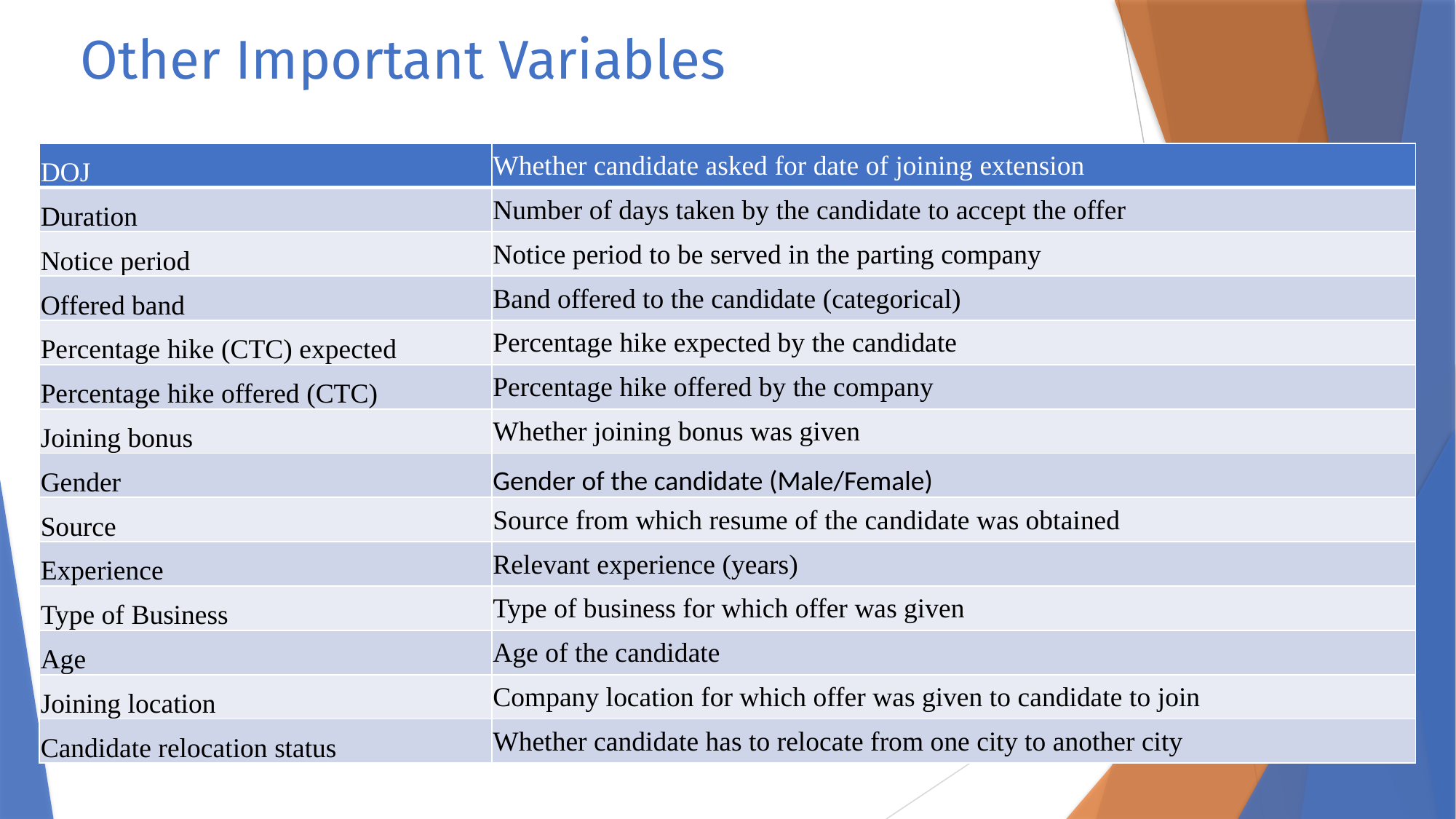

# Other Important Variables
| DOJ | Whether candidate asked for date of joining extension |
| --- | --- |
| Duration | Number of days taken by the candidate to accept the offer |
| Notice period | Notice period to be served in the parting company |
| Offered band | Band offered to the candidate (categorical) |
| Percentage hike (CTC) expected | Percentage hike expected by the candidate |
| Percentage hike offered (CTC) | Percentage hike offered by the company |
| Joining bonus | Whether joining bonus was given |
| Gender | Gender of the candidate (Male/Female) |
| Source | Source from which resume of the candidate was obtained |
| Experience | Relevant experience (years) |
| Type of Business | Type of business for which offer was given |
| Age | Age of the candidate |
| Joining location | Company location for which offer was given to candidate to join |
| Candidate relocation status | Whether candidate has to relocate from one city to another city |